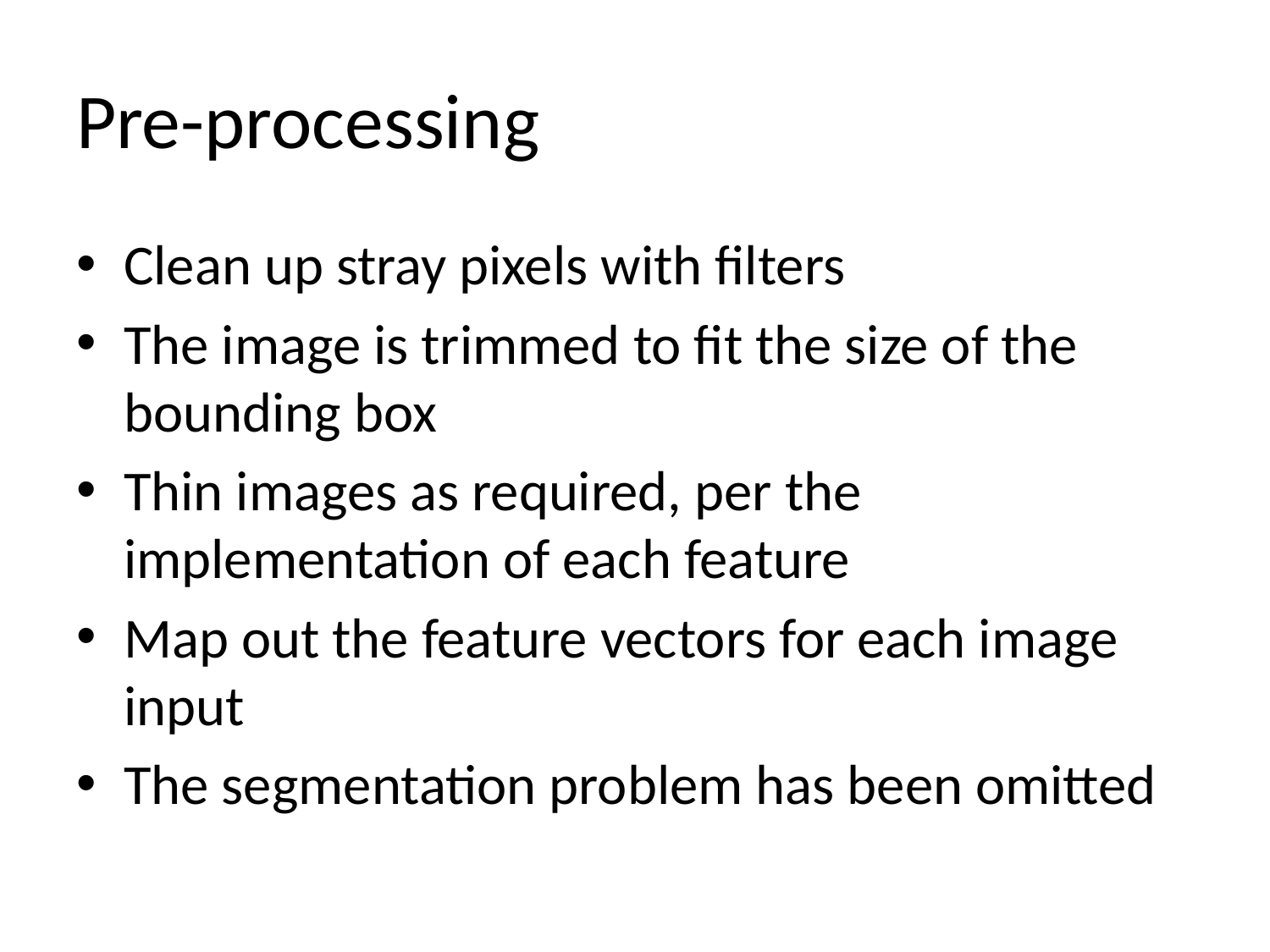

# Pre-processing
Clean up stray pixels with filters
The image is trimmed to fit the size of the bounding box
Thin images as required, per the implementation of each feature
Map out the feature vectors for each image input
The segmentation problem has been omitted